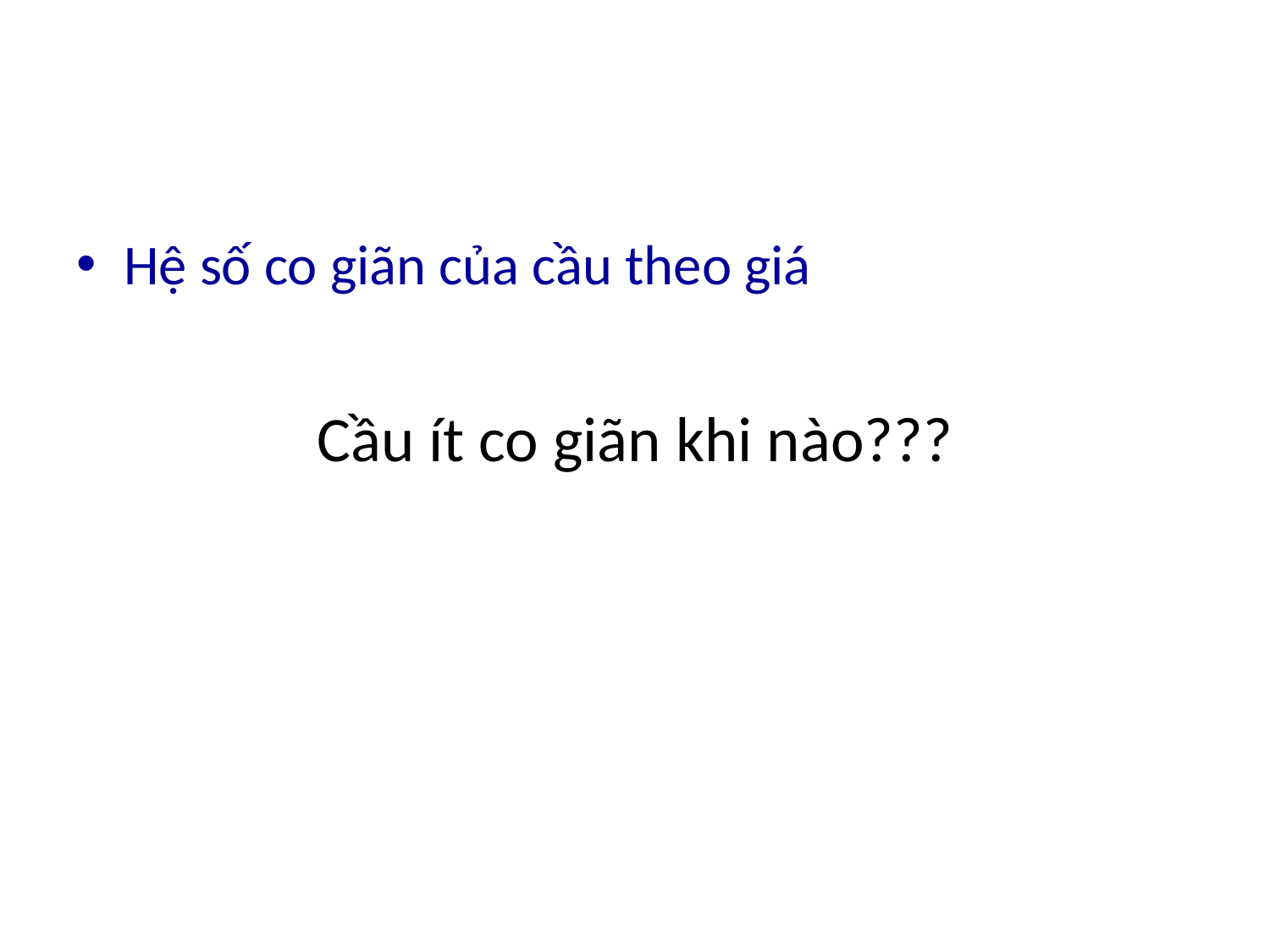

#
Hệ số co giãn của cầu theo giá

Cầu ít co giãn khi nào???